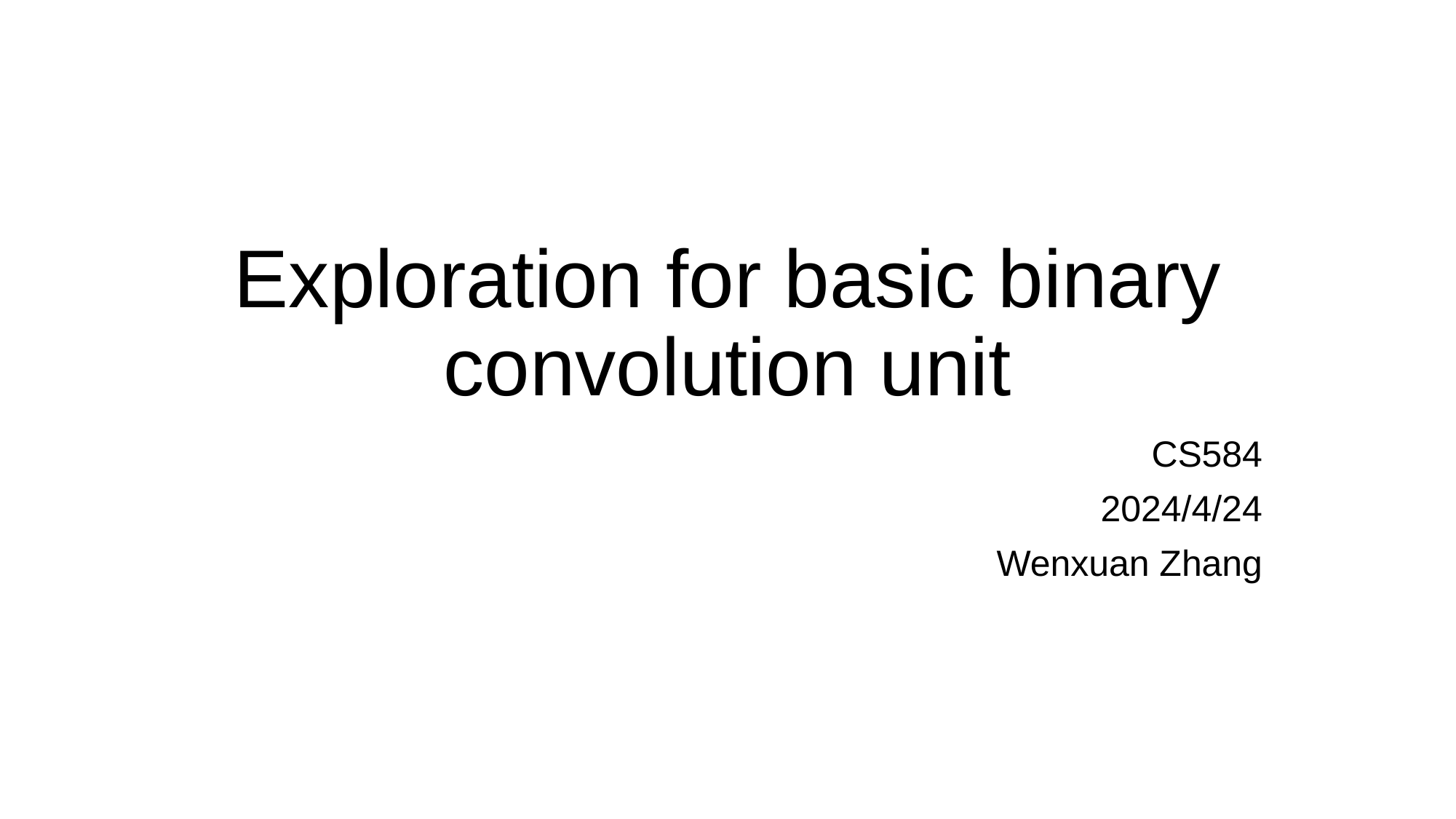

# Exploration for basic binary convolution unit
CS584
2024/4/24
Wenxuan Zhang